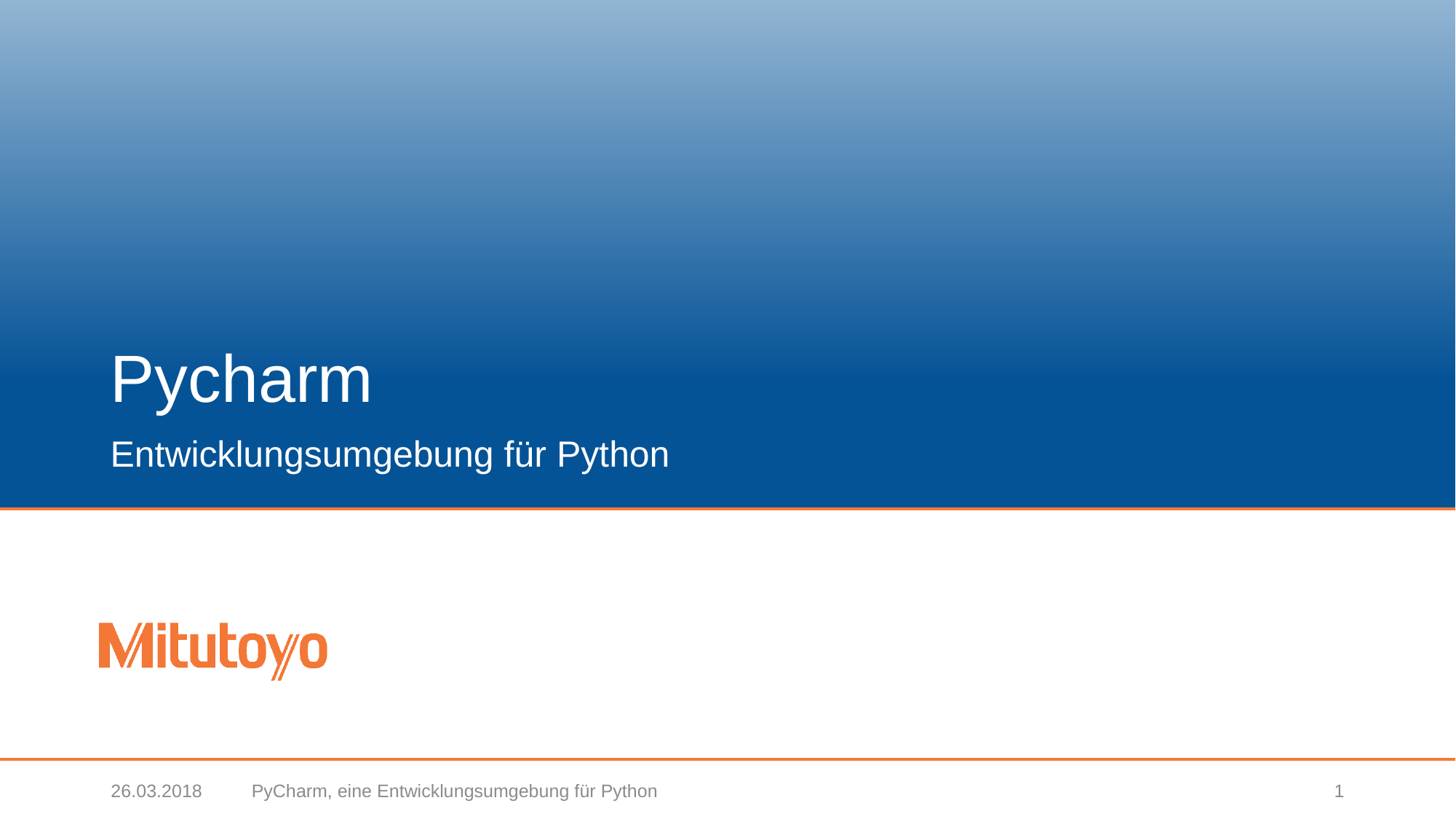

# Pycharm
Entwicklungsumgebung für Python
26.03.2018
PyCharm, eine Entwicklungsumgebung für Python
1